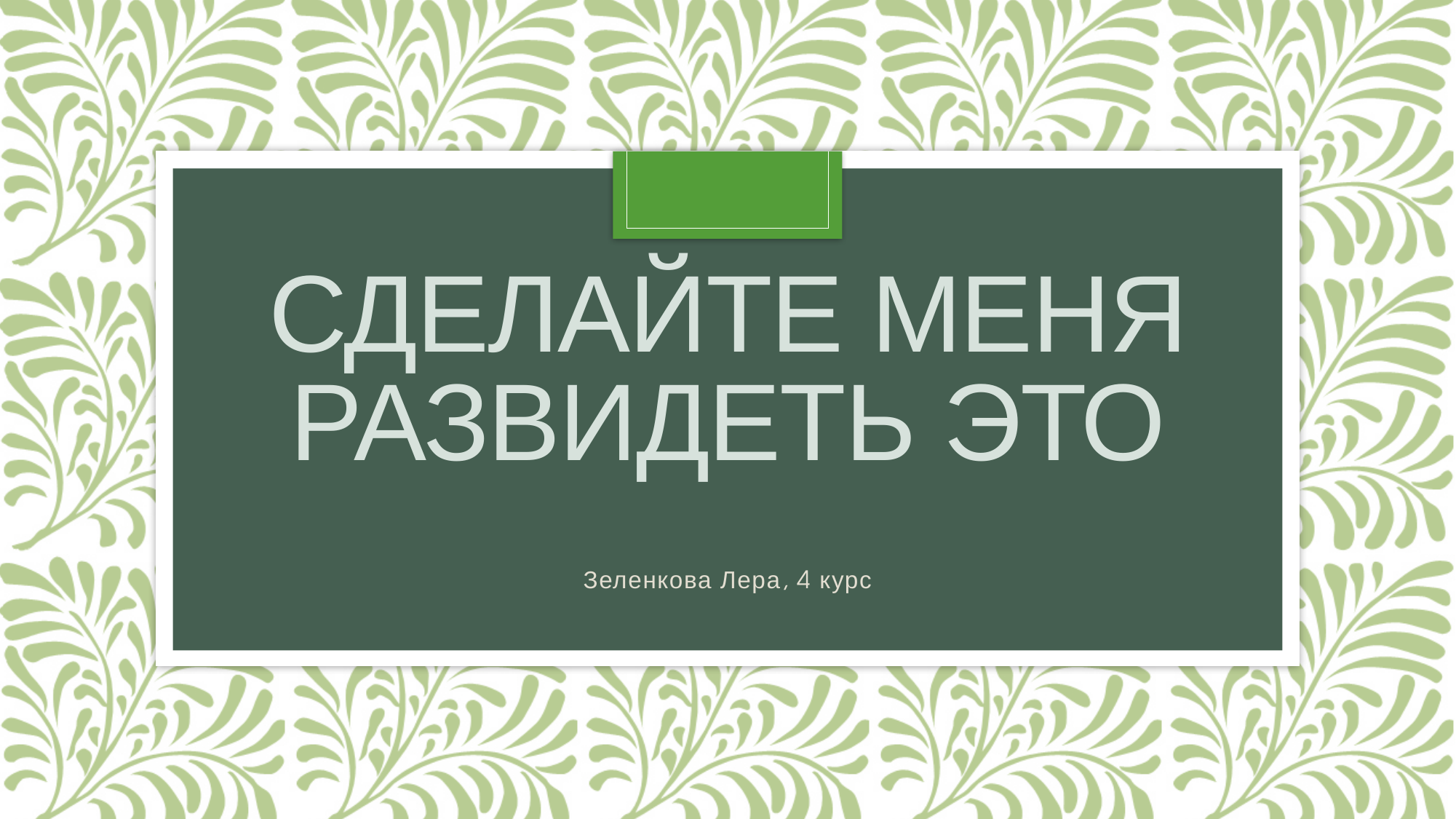

# Сделайте меня развидеть это
Зеленкова Лера, 4 курс